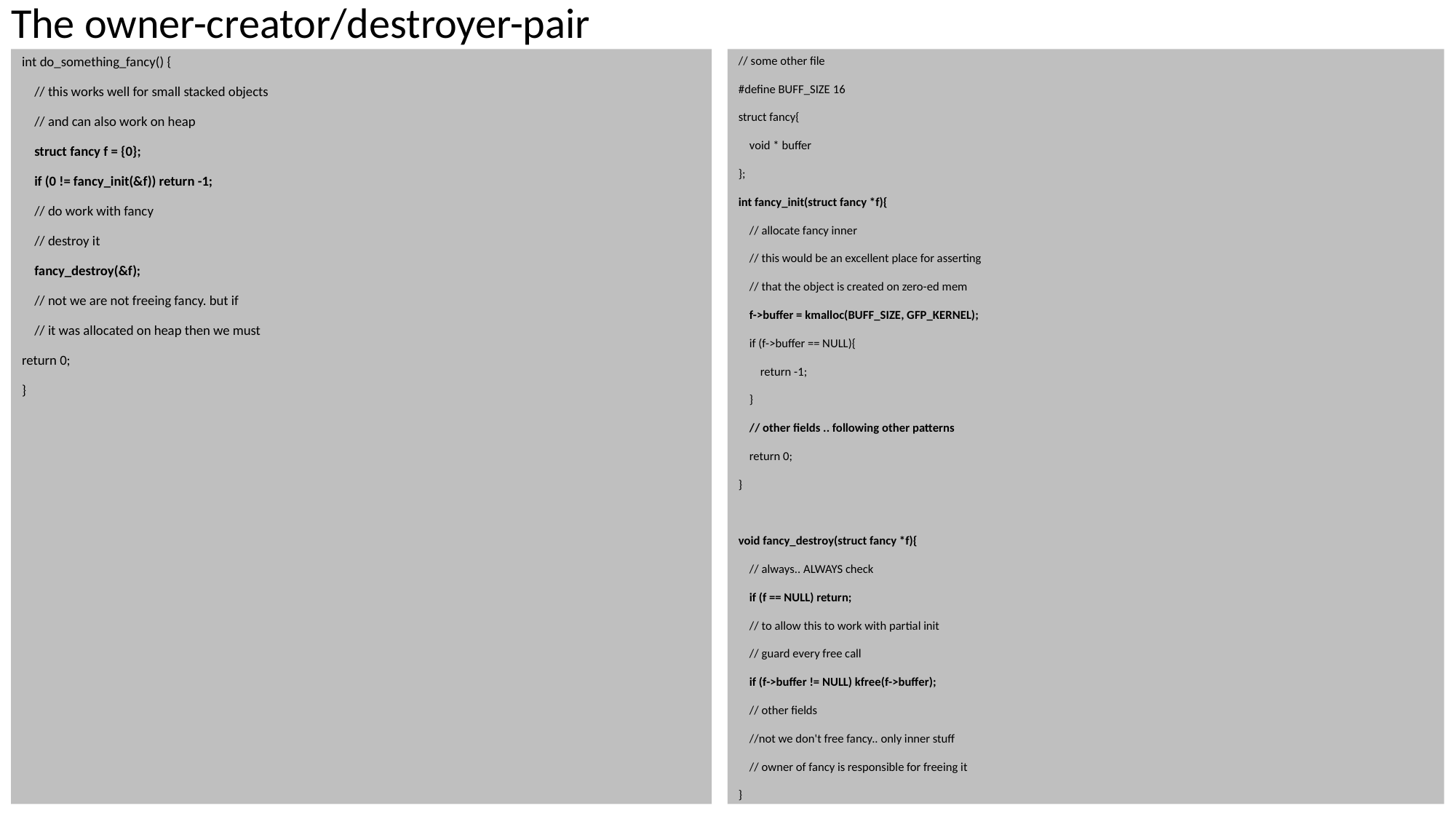

# The owner-creator/destroyer-pair
// some other file
#define BUFF_SIZE 16
struct fancy{
    void * buffer
};
int fancy_init(struct fancy *f){
    // allocate fancy inner
    // this would be an excellent place for asserting
    // that the object is created on zero-ed mem
    f->buffer = kmalloc(BUFF_SIZE, GFP_KERNEL);
    if (f->buffer == NULL){
        return -1;
    }
    // other fields .. following other patterns
    return 0;
}

void fancy_destroy(struct fancy *f){
    // always.. ALWAYS check
    if (f == NULL) return;
    // to allow this to work with partial init
    // guard every free call
    if (f->buffer != NULL) kfree(f->buffer);
    // other fields
    //not we don't free fancy.. only inner stuff
    // owner of fancy is responsible for freeing it
}
int do_something_fancy() {
    // this works well for small stacked objects
    // and can also work on heap
    struct fancy f = {0};
    if (0 != fancy_init(&f)) return -1;
    // do work with fancy
    // destroy it
    fancy_destroy(&f);
    // not we are not freeing fancy. but if
    // it was allocated on heap then we must
return 0;
}